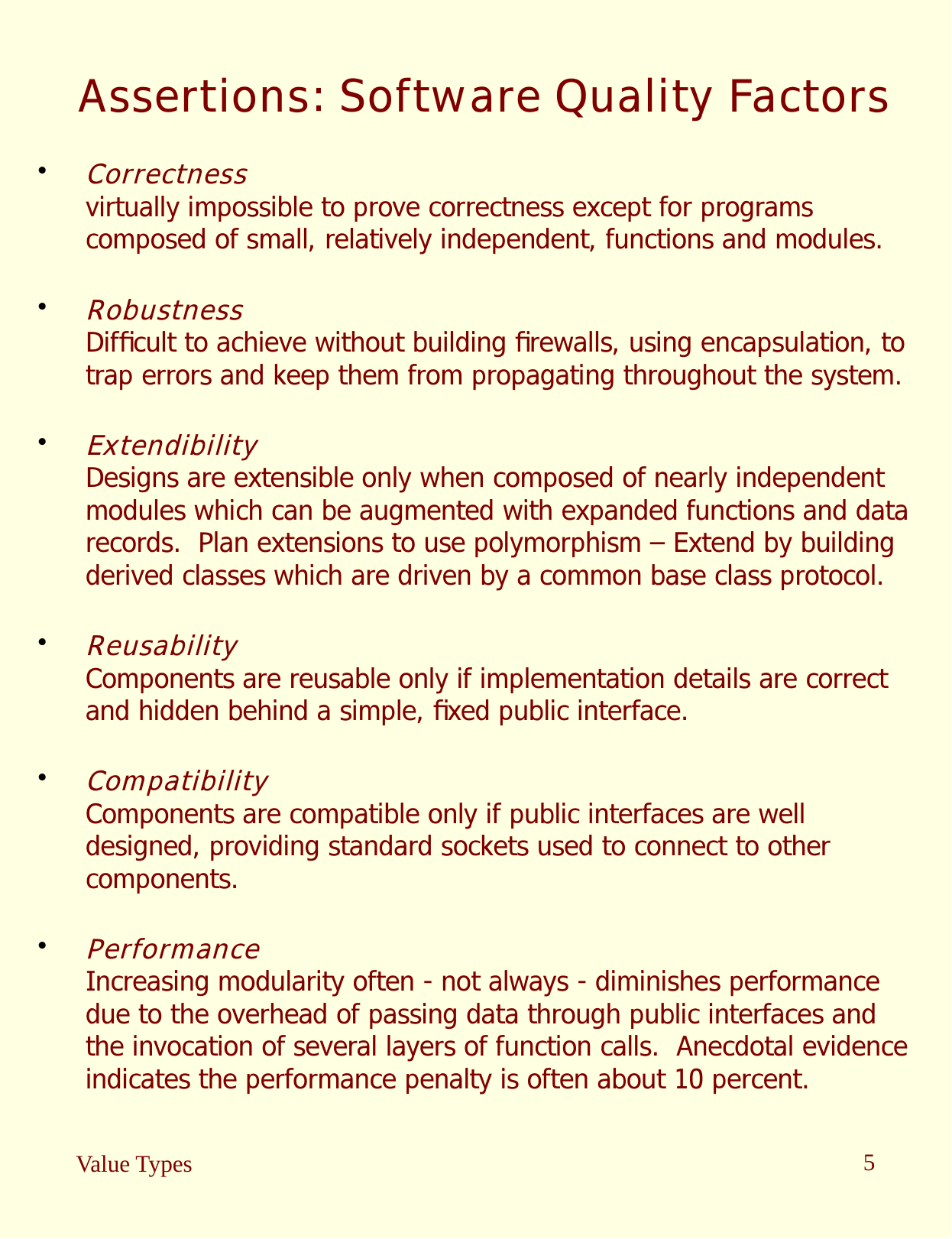

# Assertions: Software Quality Factors
Correctness
virtually impossible to prove correctness except for programs composed of small, relatively independent, functions and modules.
Robustness
Difficult to achieve without building firewalls, using encapsulation, to trap errors and keep them from propagating throughout the system.
Extendibility
Designs are extensible only when composed of nearly independent modules which can be augmented with expanded functions and data records.  Plan extensions to use polymorphism – Extend by building derived classes which are driven by a common base class protocol.
Reusability
Components are reusable only if implementation details are correct and hidden behind a simple, fixed public interface.
Compatibility
Components are compatible only if public interfaces are well designed, providing standard sockets used to connect to other components.
Performance
Increasing modularity often - not always - diminishes performance due to the overhead of passing data through public interfaces and the invocation of several layers of function calls.  Anecdotal evidence indicates the performance penalty is often about 10 percent.
5
Value Types